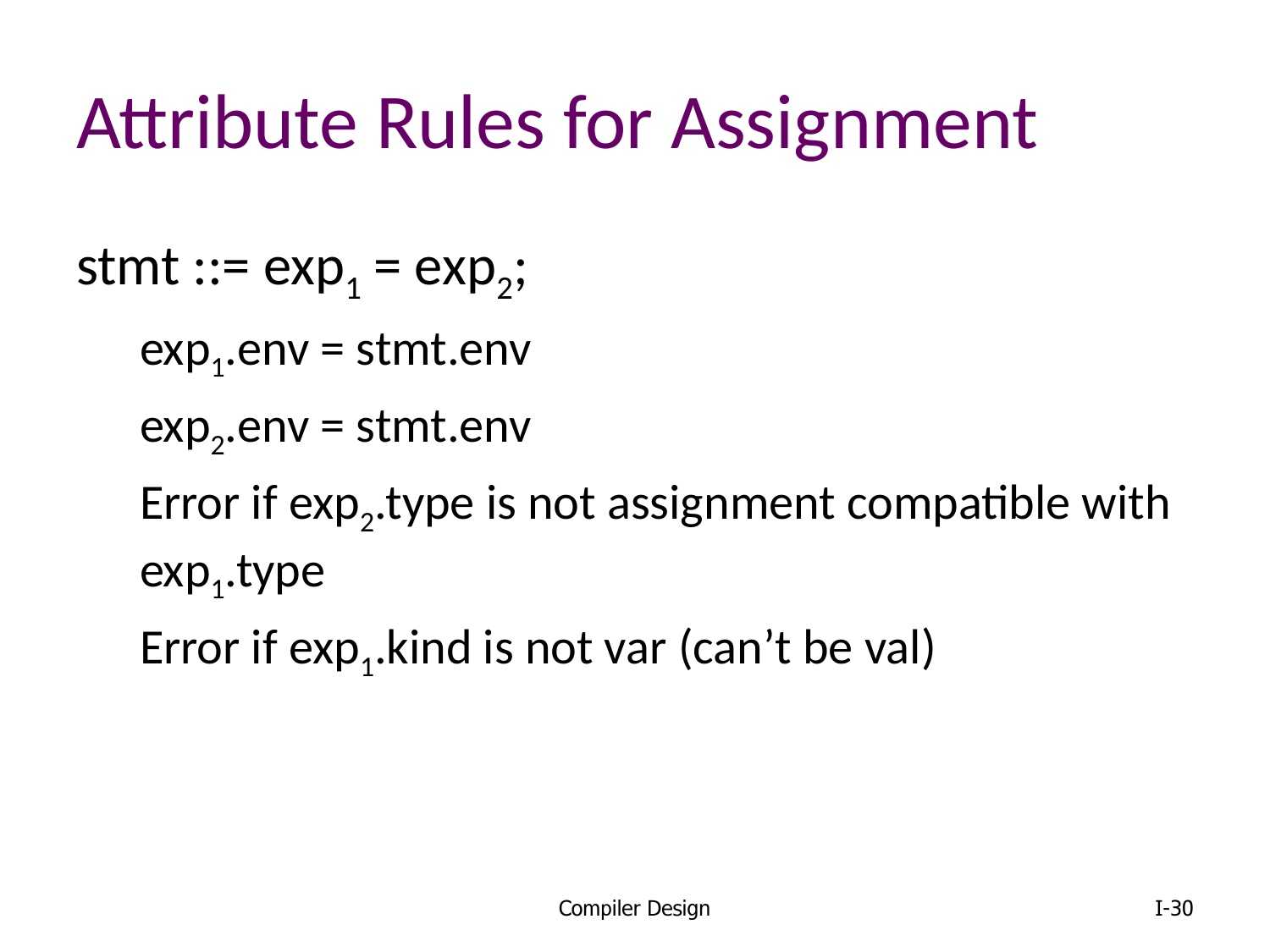

# Attribute Rules for Assignment
stmt ::= exp1 = exp2;
exp1.env = stmt.env
exp2.env = stmt.env
Error if exp2.type is not assignment compatible with exp1.type
Error if exp1.kind is not var (can’t be val)
Compiler Design
I-30